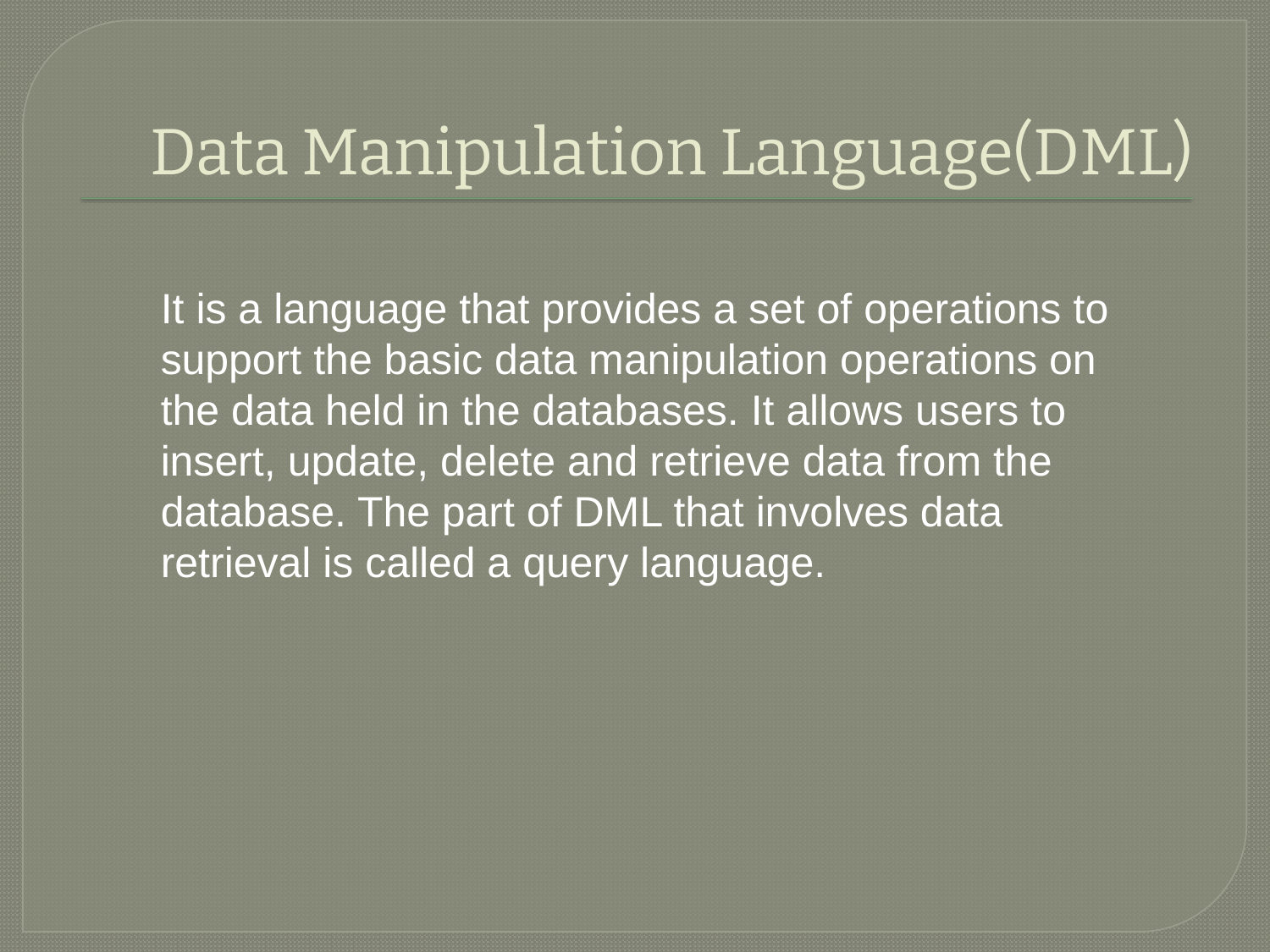

# Data Manipulation Language(DML)
It is a language that provides a set of operations to support the basic data manipulation operations on the data held in the databases. It allows users to insert, update, delete and retrieve data from the database. The part of DML that involves data retrieval is called a query language.